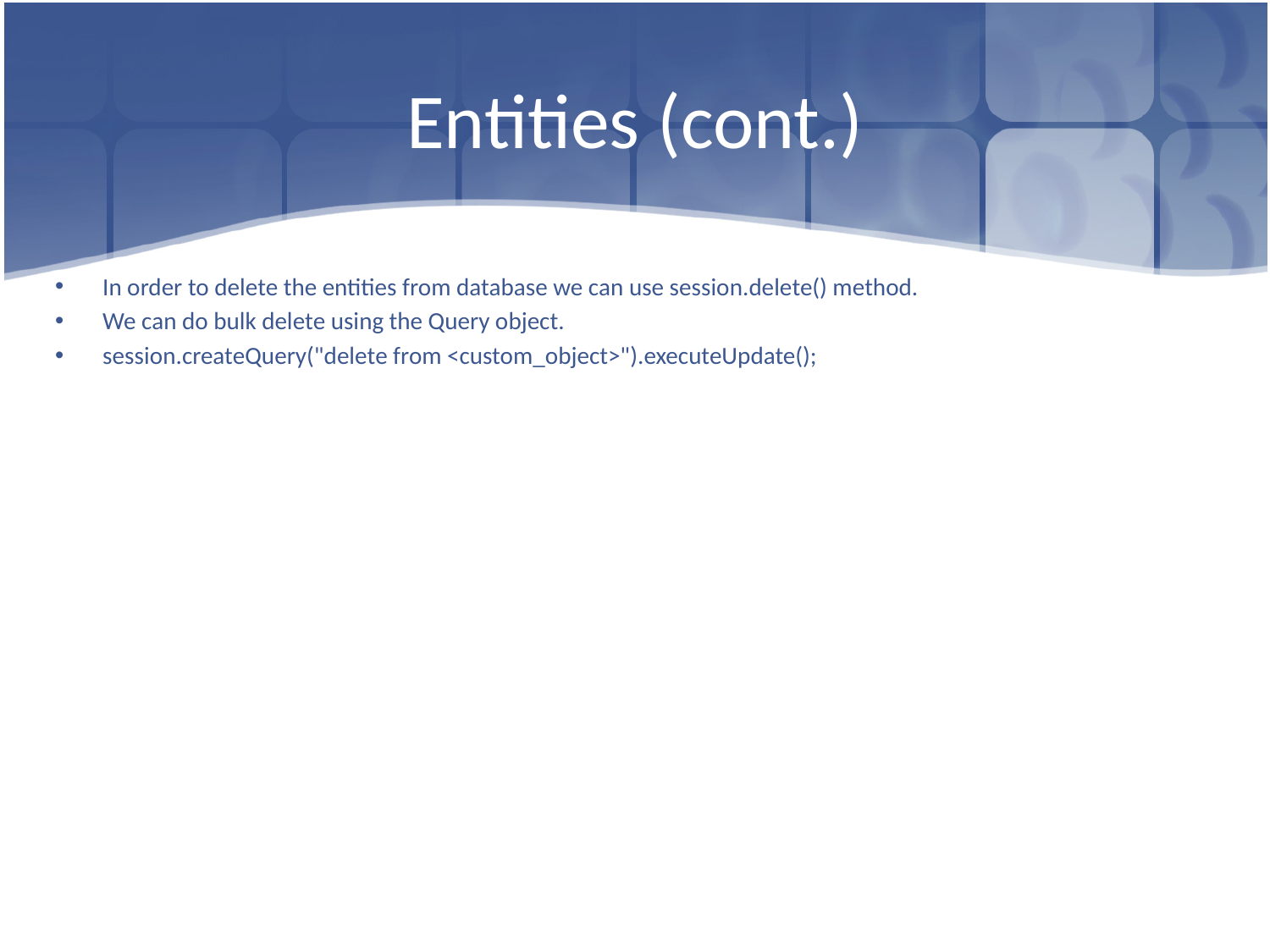

# Entities (cont.)
In order to delete the entities from database we can use session.delete() method.
We can do bulk delete using the Query object.
session.createQuery("delete from <custom_object>").executeUpdate();